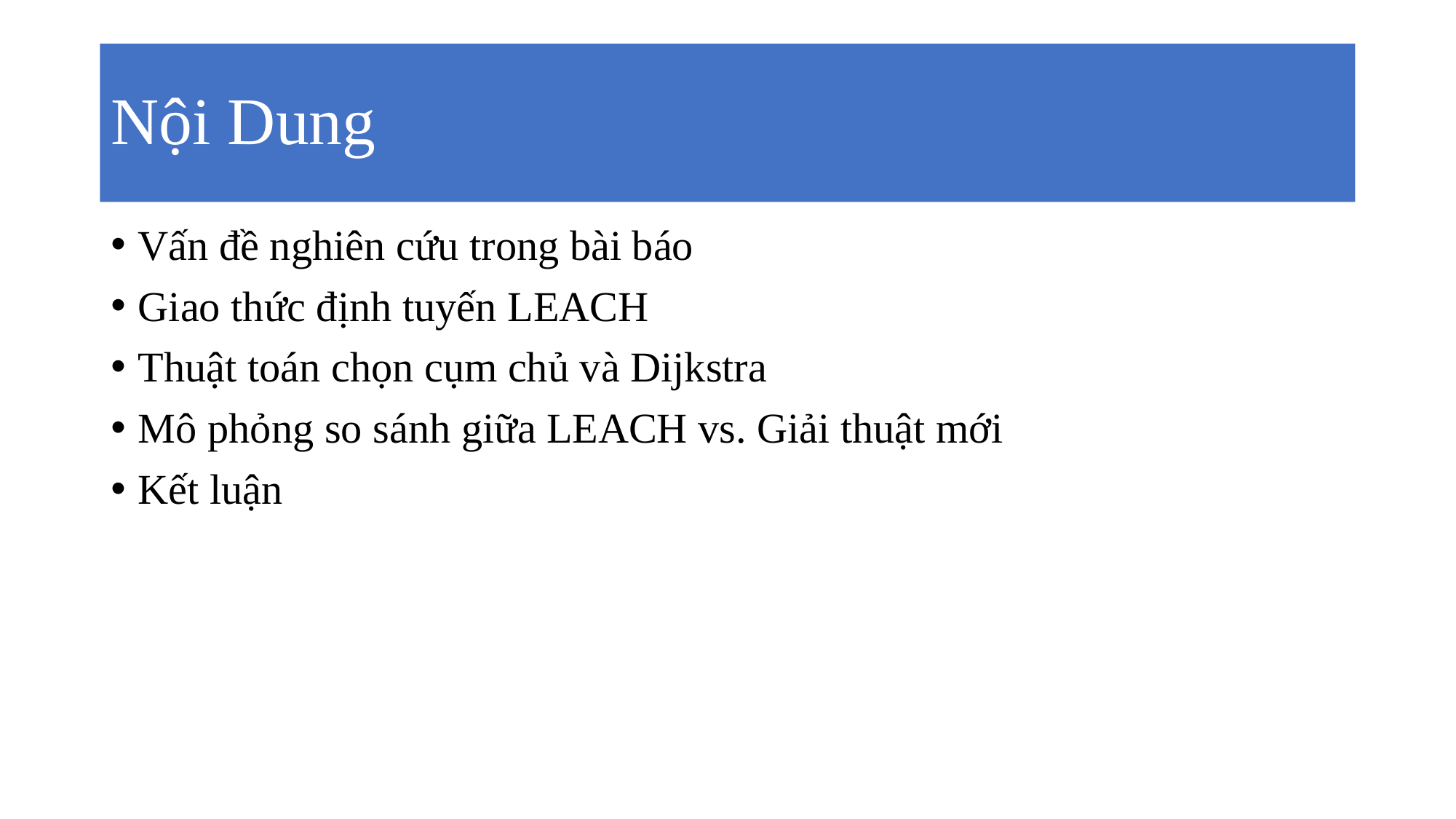

# Nội Dung
Vấn đề nghiên cứu trong bài báo
Giao thức định tuyến LEACH
Thuật toán chọn cụm chủ và Dijkstra
Mô phỏng so sánh giữa LEACH vs. Giải thuật mới
Kết luận